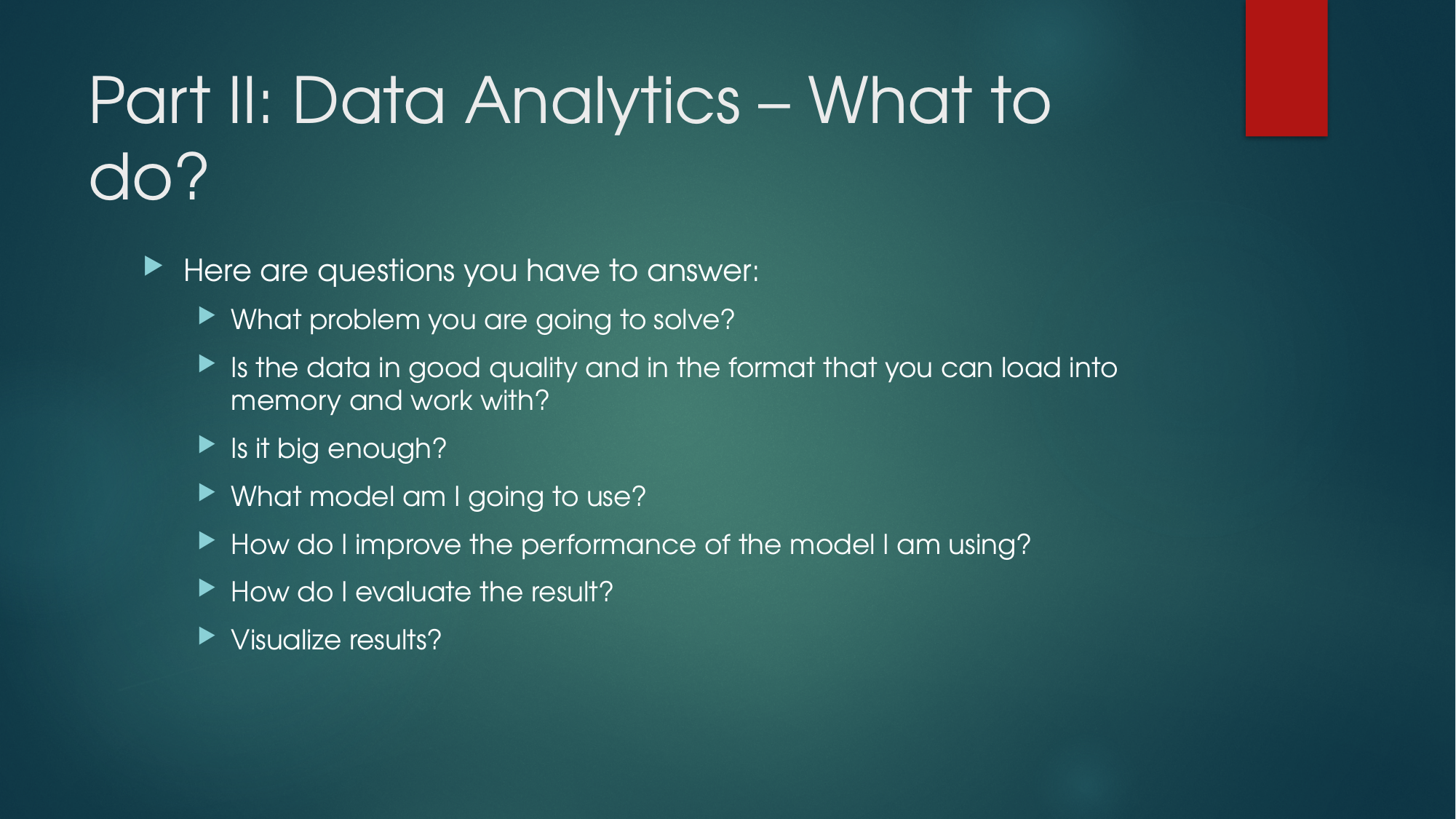

# Part II: Data Analytics – What to do?
Here are questions you have to answer:
What problem you are going to solve?
Is the data in good quality and in the format that you can load into memory and work with?
Is it big enough?
What model am I going to use?
How do I improve the performance of the model I am using?
How do I evaluate the result?
Visualize results?